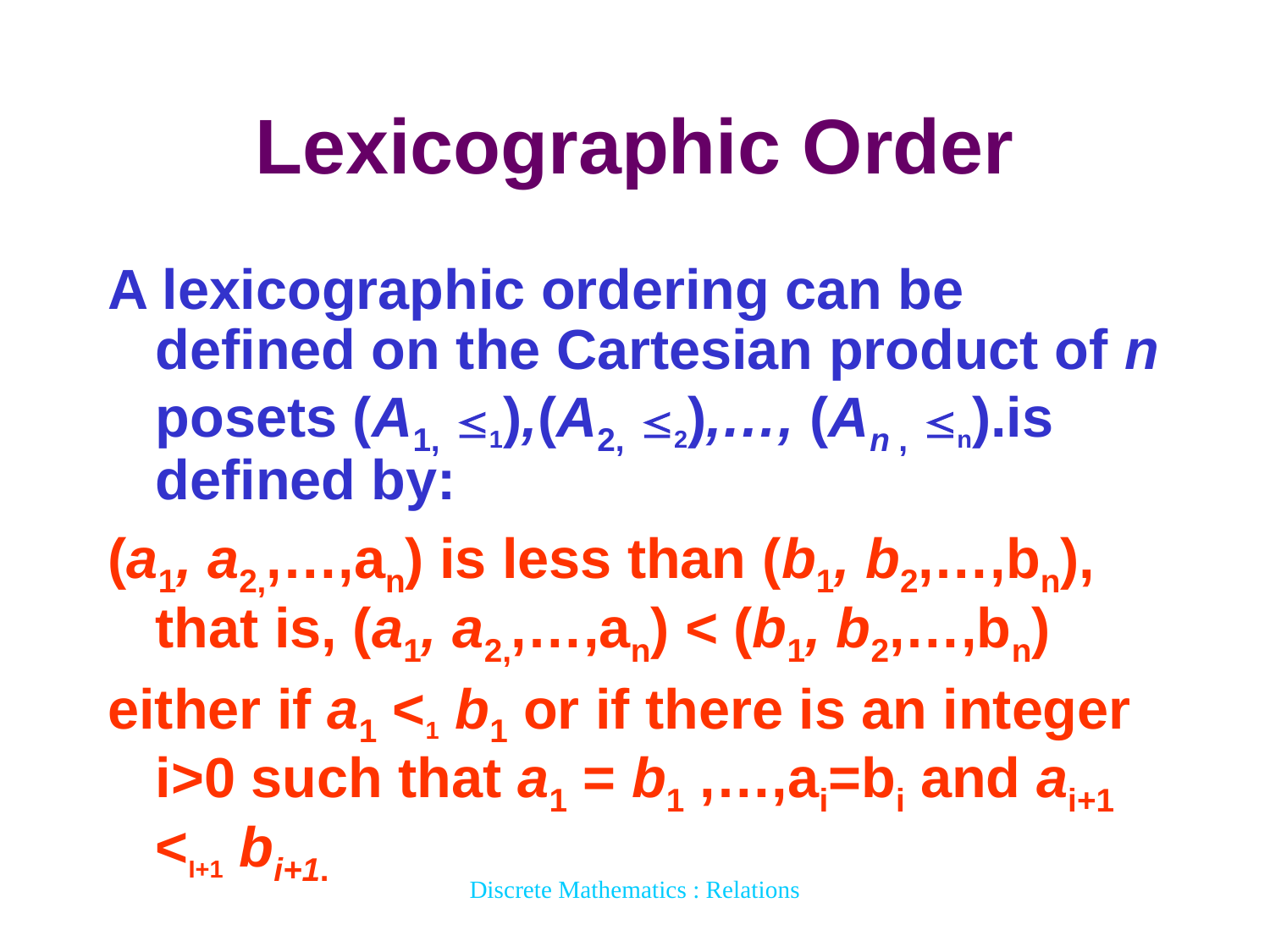

# Lexicographic Order
A lexicographic ordering can be defined on the Cartesian product of n posets (A1, ≤1),(A2, ≤2),…, (An , ≤n).is defined by:
(a1, a2,,…,an) is less than (b1, b2,…,bn), that is, (a1, a2,,…,an) < (b1, b2,…,bn)
either if a1 <1 b1 or if there is an integer i>0 such that a1 = b1 ,…,ai=bi and ai+1 <I+1 bi+1.

Discrete Mathematics : Relations
91